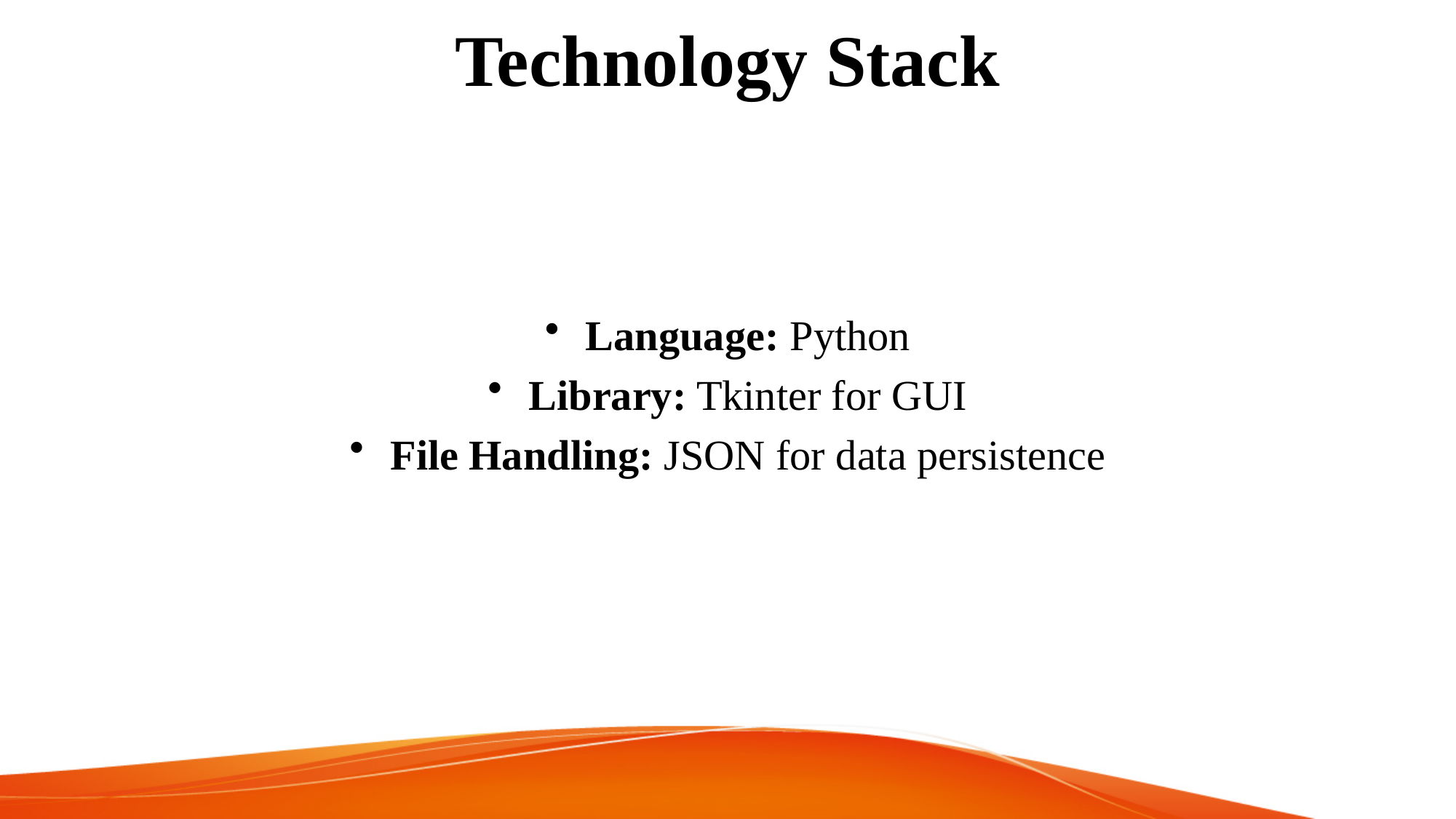

# Technology Stack
Language: Python
Library: Tkinter for GUI
File Handling: JSON for data persistence